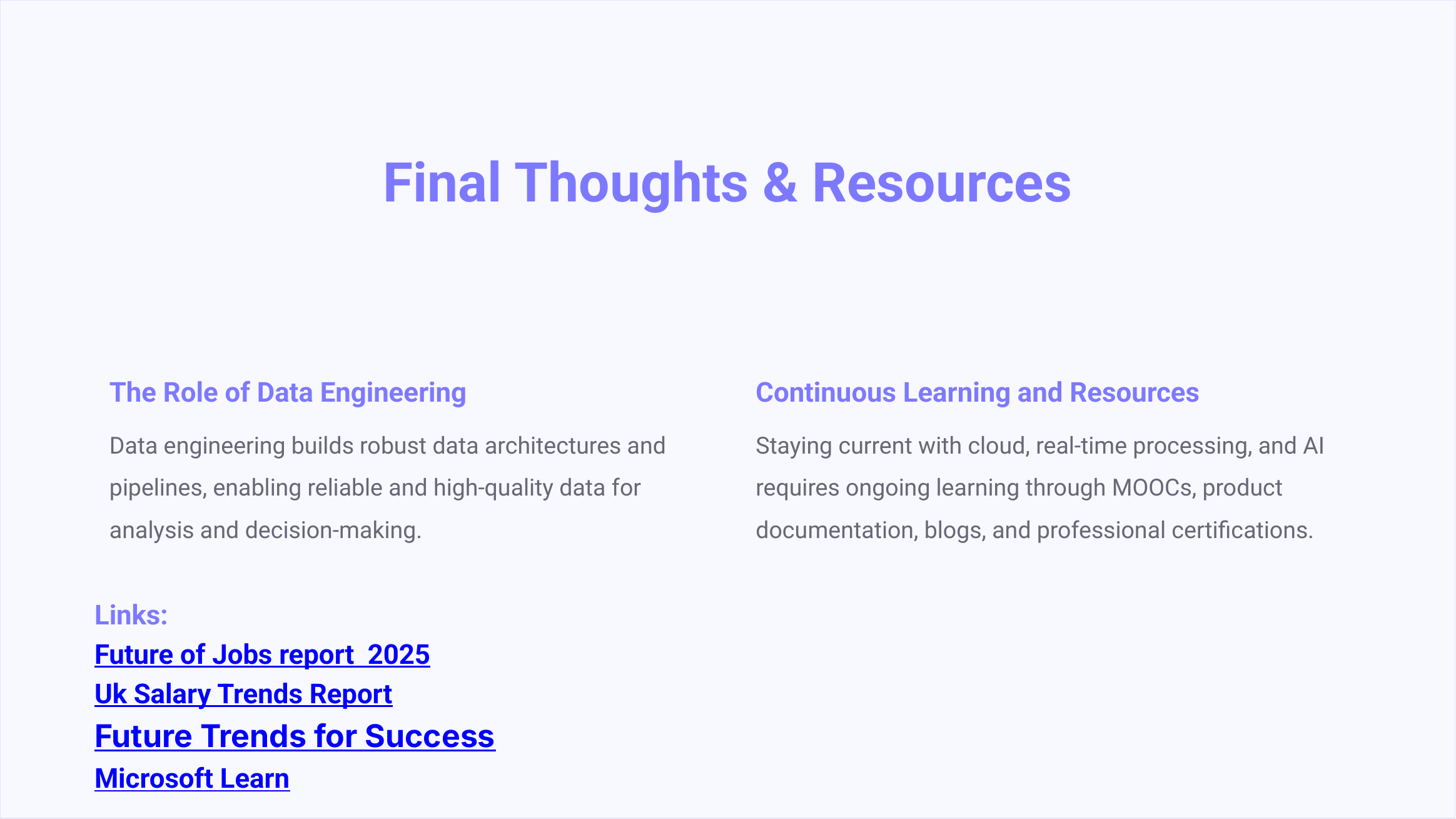

Final Thoughts & Resources
The Role of Data Engineering
Continuous Learning and Resources
Data engineering builds robust data architectures and pipelines, enabling reliable and high-quality data for analysis and decision-making.
Staying current with cloud, real-time processing, and AI requires ongoing learning through MOOCs, product documentation, blogs, and professional certifications.
Links:
Future of Jobs report  2025
Uk Salary Trends Report
Future Trends for Success
Microsoft Learn